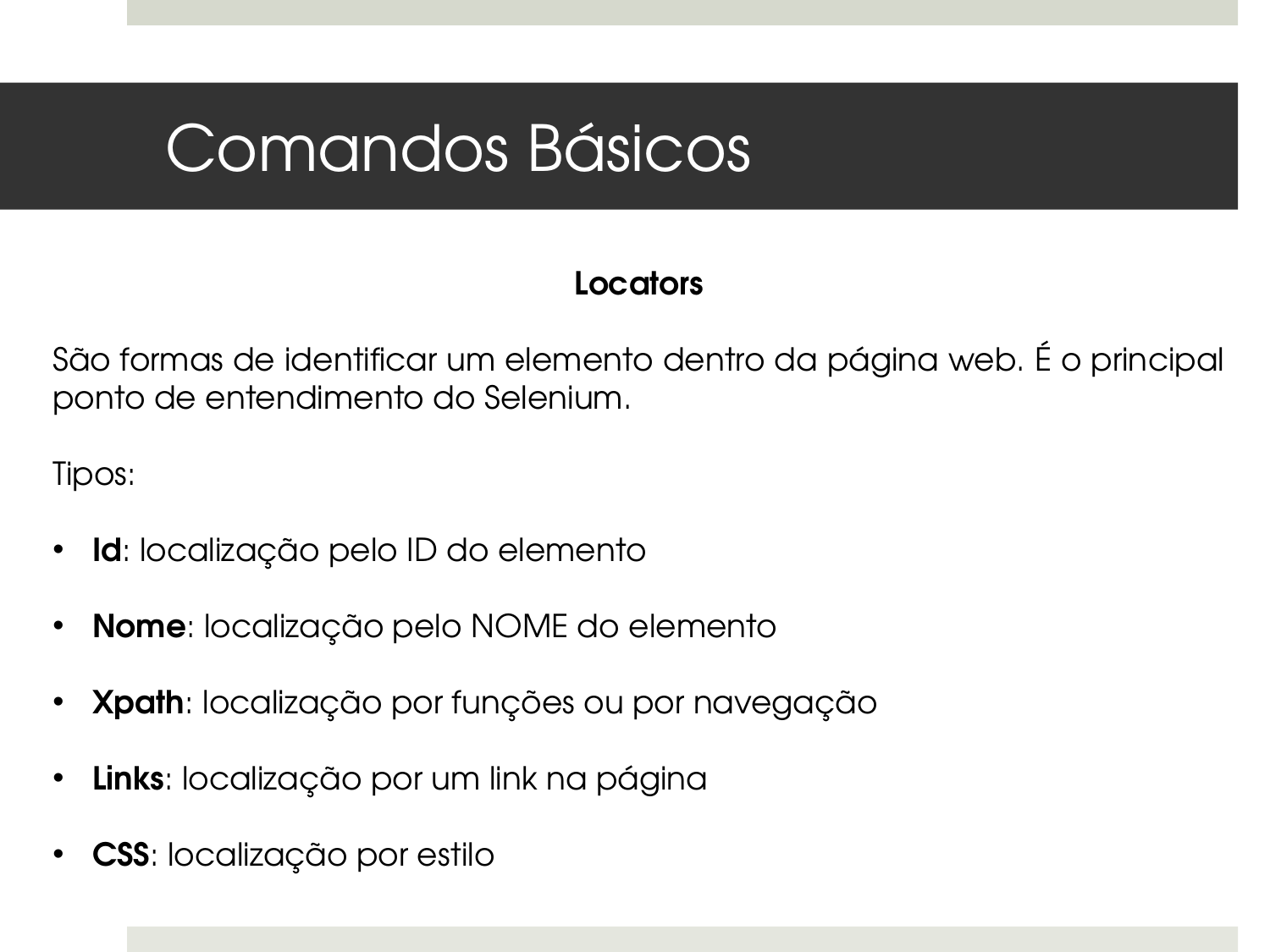

# Comandos Básicos
Locators

São formas de identificar um elemento dentro da página web. É o principal ponto de entendimento do Selenium.

Tipos:

Id: localização pelo ID do elemento

Nome: localização pelo NOME do elemento

Xpath: localização por funções ou por navegação

Links: localização por um link na página

CSS: localização por estilo